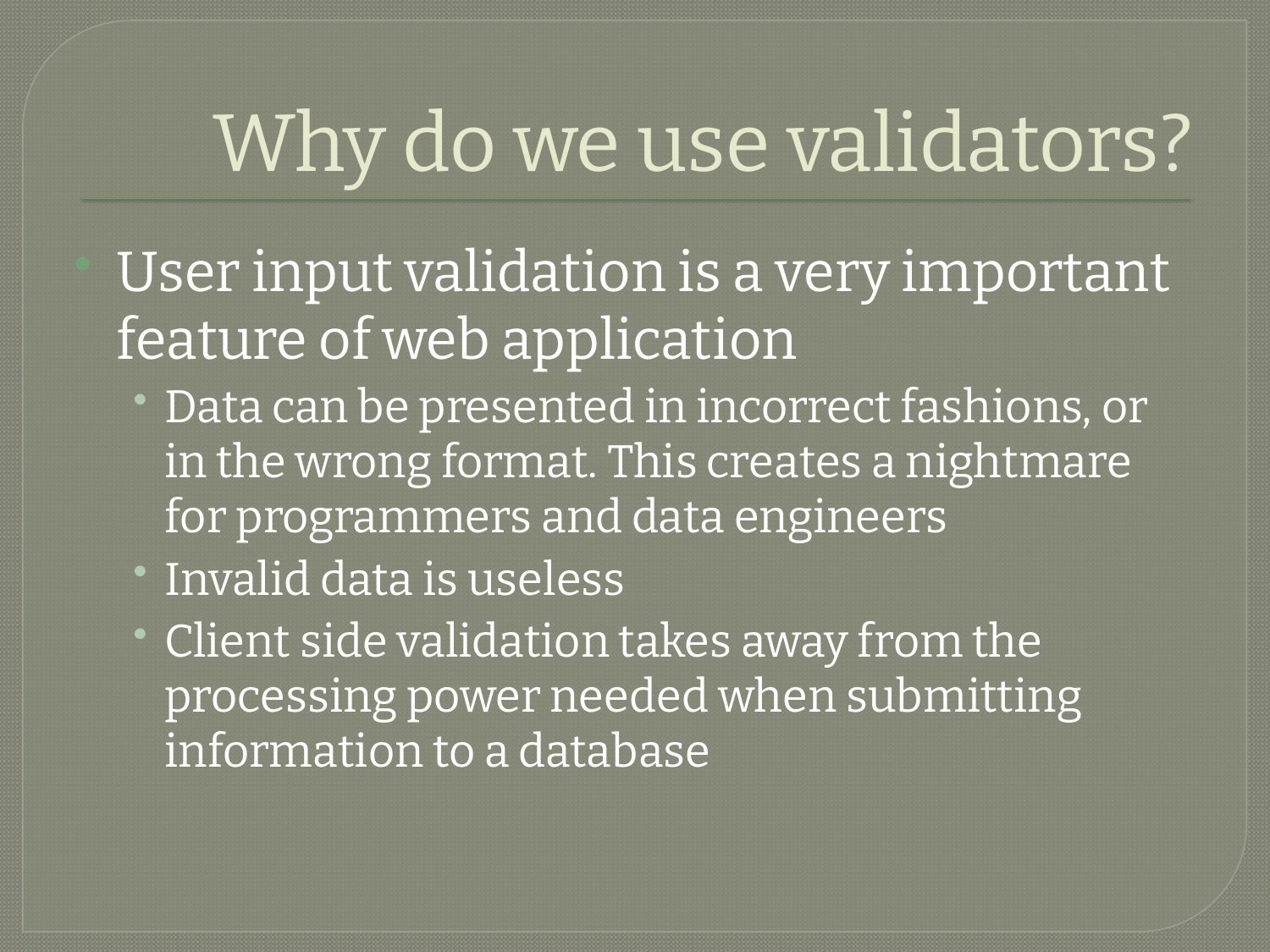

# Why do we use validators?
User input validation is a very important feature of web application
Data can be presented in incorrect fashions, or in the wrong format. This creates a nightmare for programmers and data engineers
Invalid data is useless
Client side validation takes away from the processing power needed when submitting information to a database